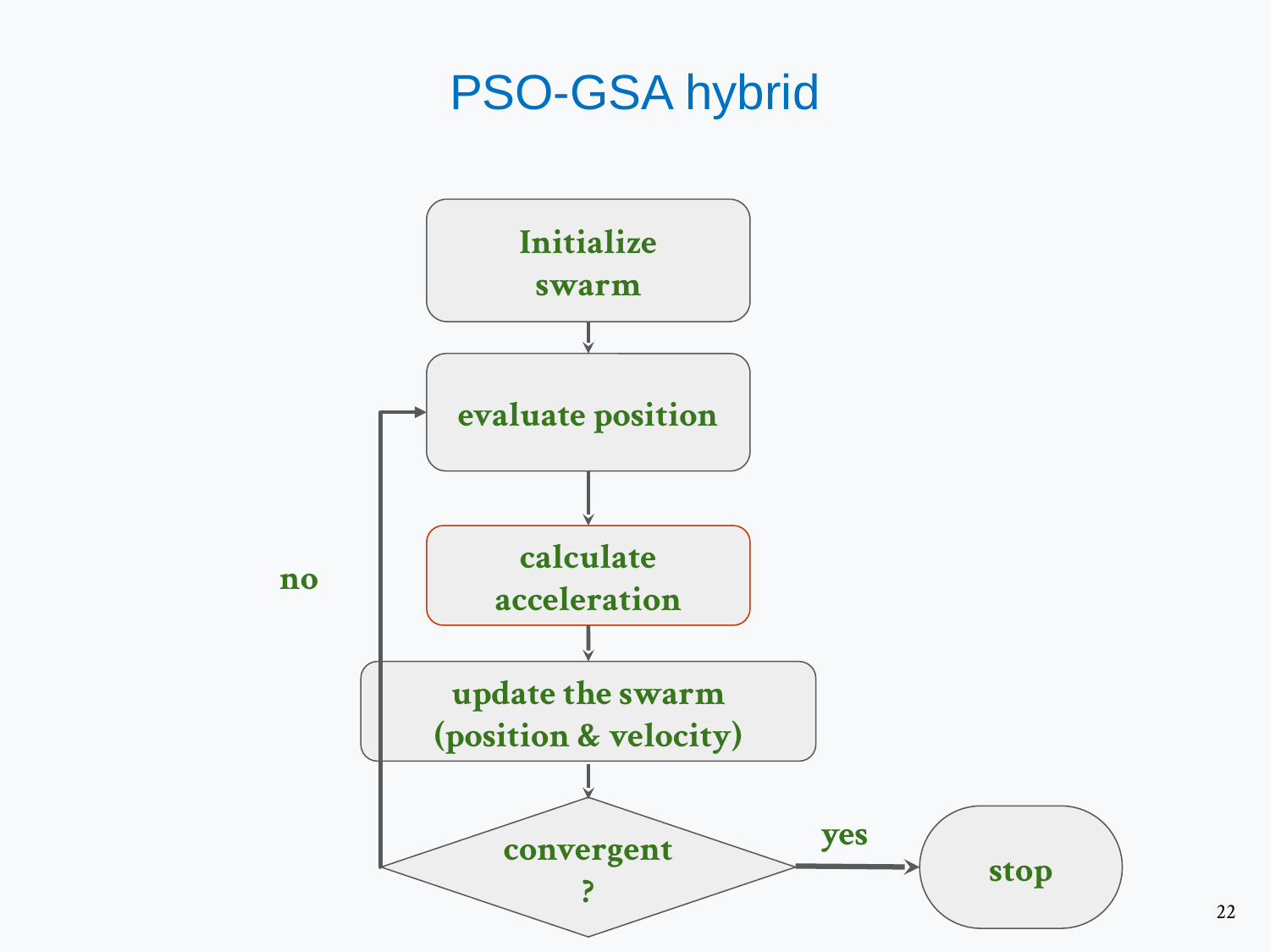

# PSO-GSA hybrid
Initialize
swarm
evaluate position
calculate acceleration
no
update the swarm
(position & velocity)
convergent?
yes
stop
22